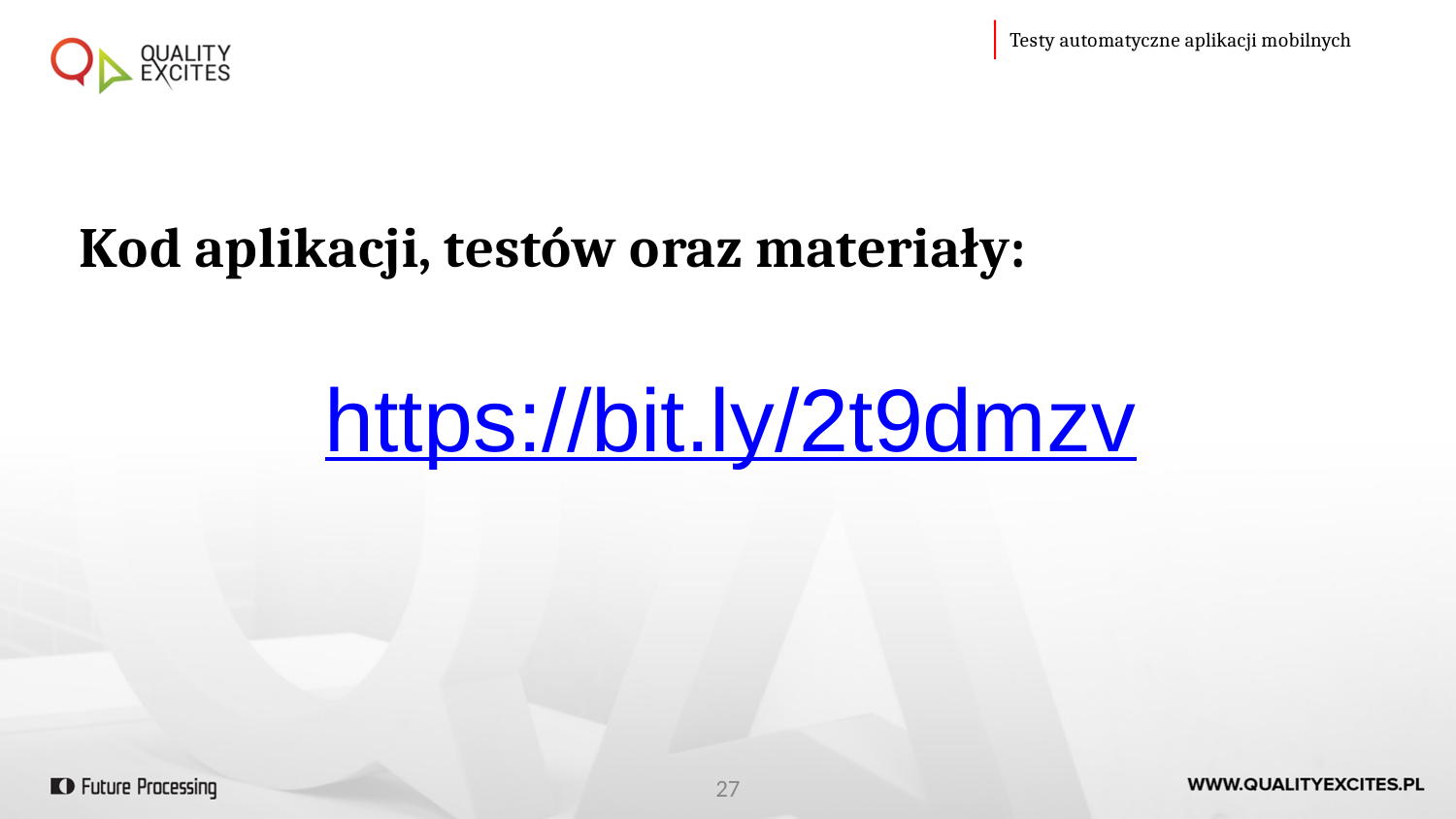

Testy automatyczne aplikacji mobilnych

Kod aplikacji, testów oraz materiały:

https://bit.ly/2t9dmzv

27